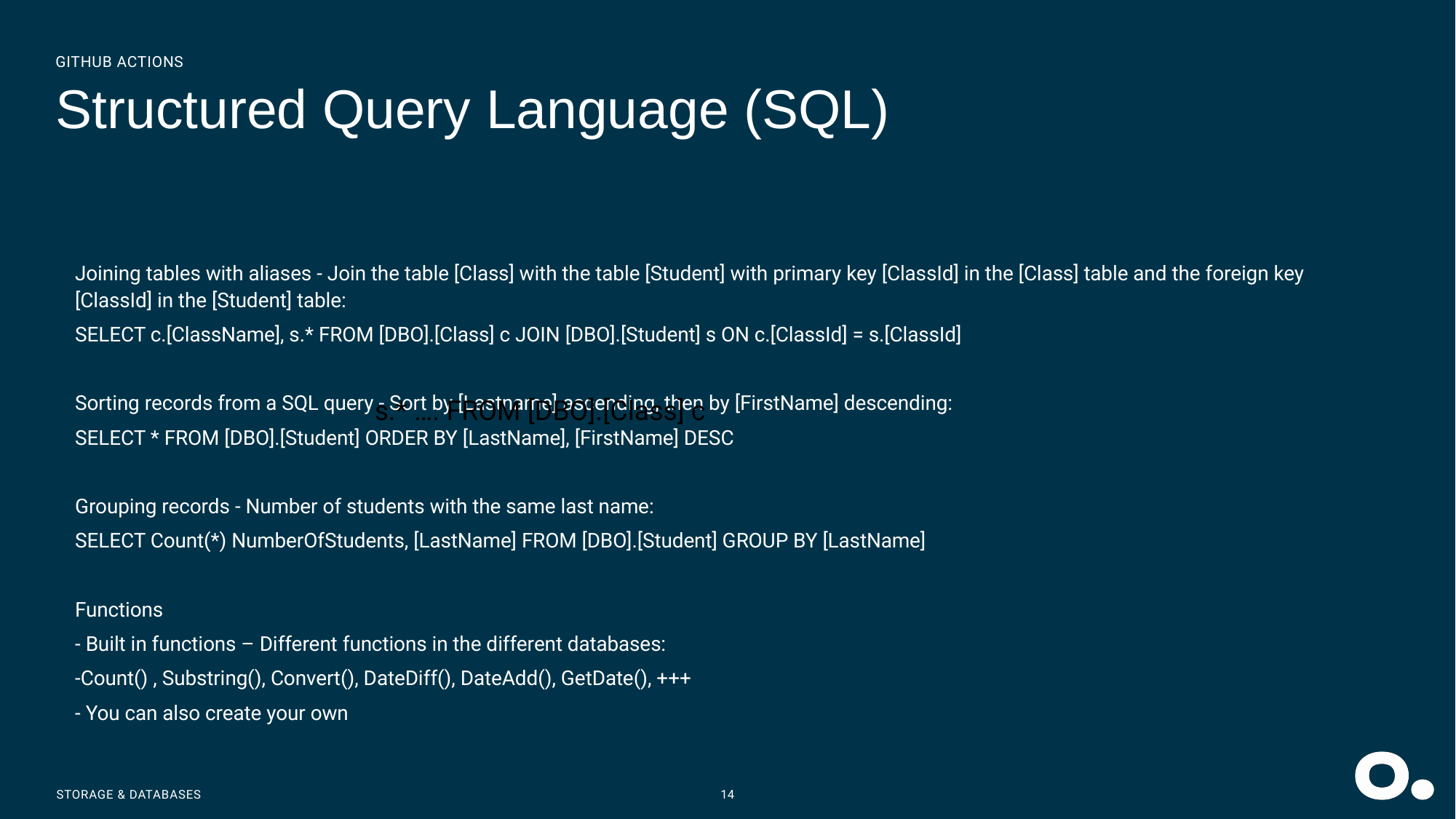

GitHub Actions
# Structured Query Language (SQL)
Joining tables with aliases - Join the table [Class] with the table [Student] with primary key [ClassId] in the [Class] table and the foreign key [ClassId] in the [Student] table:
	SELECT c.[ClassName], s.* FROM [DBO].[Class] c JOIN [DBO].[Student] s ON c.[ClassId] = s.[ClassId]

Sorting records from a SQL query - Sort by [Lastname] ascending, then by [FirstName] descending:
	SELECT * FROM [DBO].[Student] ORDER BY [LastName], [FirstName] DESC

Grouping records - Number of students with the same last name:
	SELECT Count(*) NumberOfStudents, [LastName] FROM [DBO].[Student] GROUP BY [LastName]

Functions
- Built in functions – Different functions in the different databases:
	-Count() , Substring(), Convert(), DateDiff(), DateAdd(), GetDate(), +++
- You can also create your own

s.* …. FROM [DBO].[Class] c
Storage & Databases
14